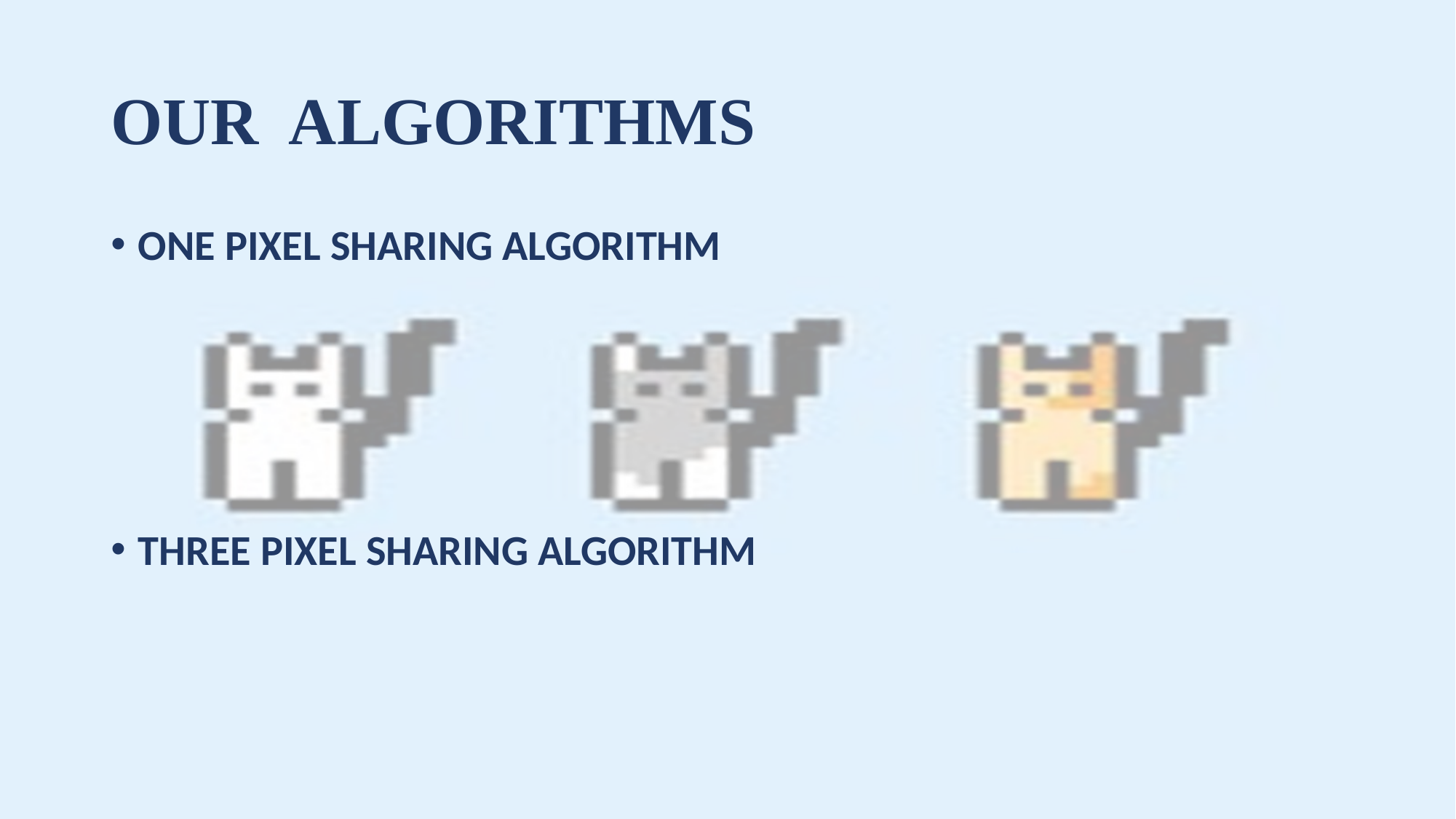

# OUR  ALGORITHMS
ONE PIXEL SHARING ALGORITHM

THREE PIXEL SHARING ALGORITHM